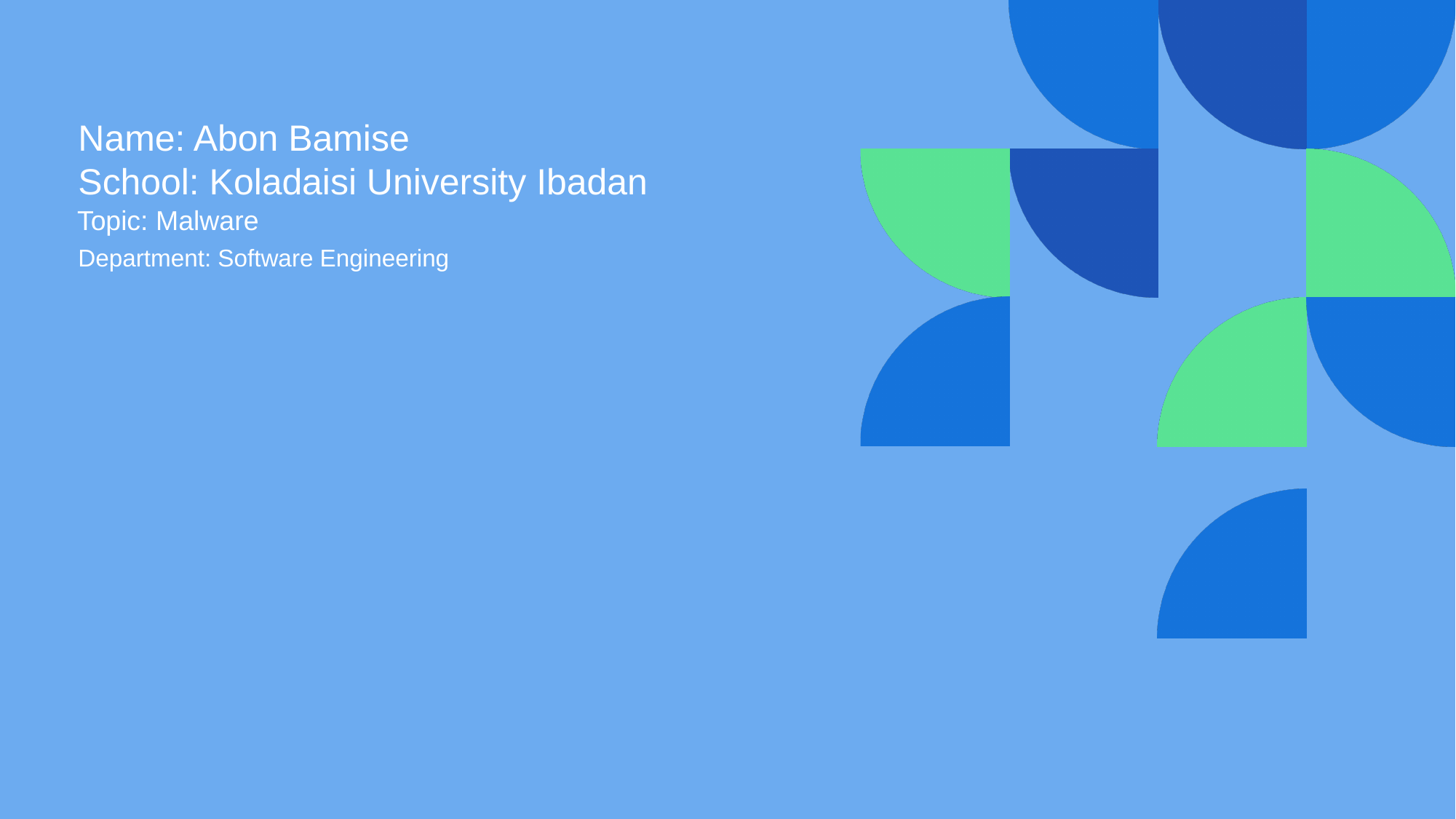

# Name: Abon Bamise
Department: Software Engineering
School: Koladaisi University Ibadan

Topic: Malware